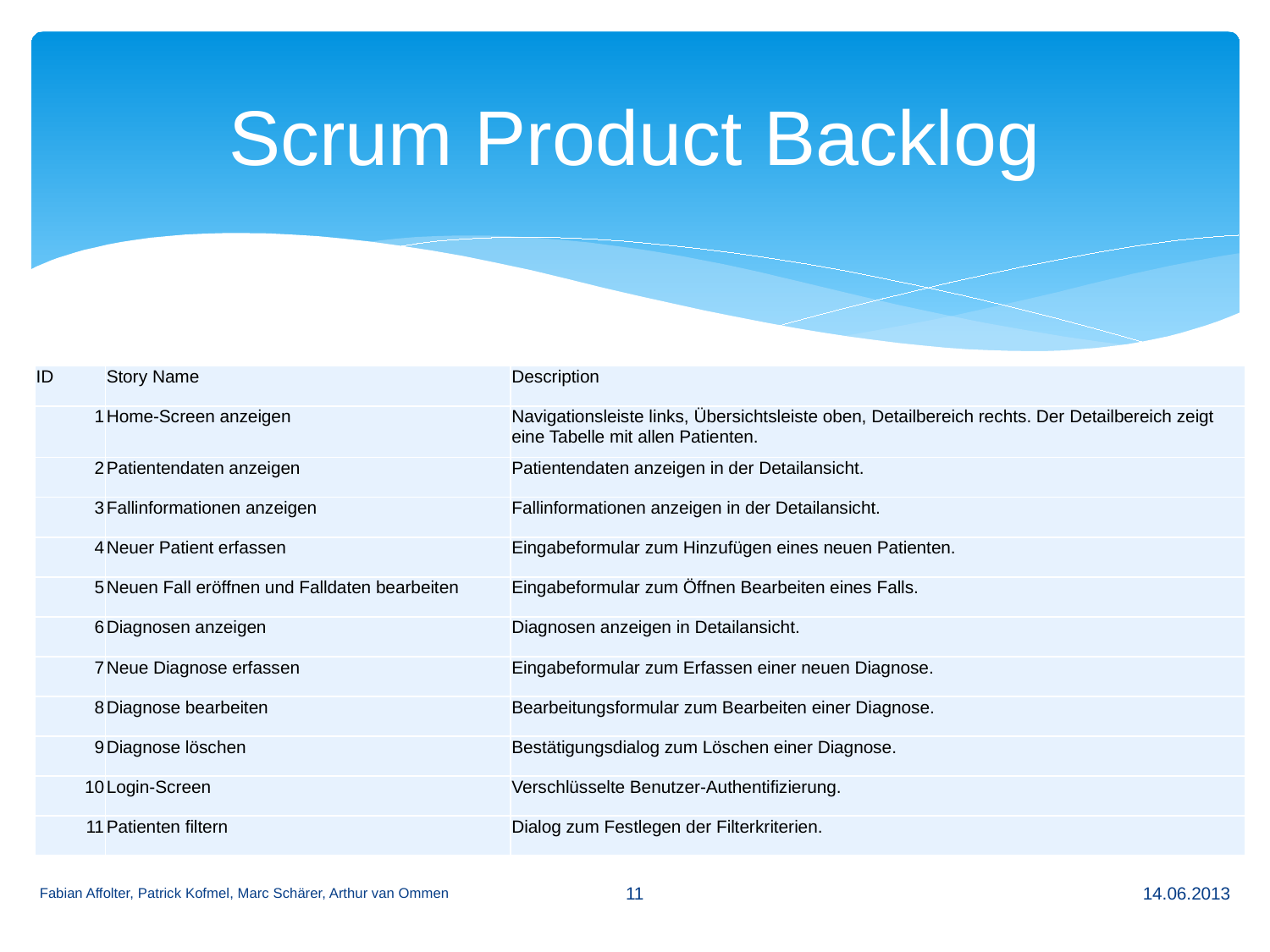

# Scrum Product Backlog
| ID | Story Name | Description |
| --- | --- | --- |
| 1 | Home-Screen anzeigen | Navigationsleiste links, Übersichtsleiste oben, Detailbereich rechts. Der Detailbereich zeigt eine Tabelle mit allen Patienten. |
| 2 | Patientendaten anzeigen | Patientendaten anzeigen in der Detailansicht. |
| 3 | Fallinformationen anzeigen | Fallinformationen anzeigen in der Detailansicht. |
| 4 | Neuer Patient erfassen | Eingabeformular zum Hinzufügen eines neuen Patienten. |
| 5 | Neuen Fall eröffnen und Falldaten bearbeiten | Eingabeformular zum Öffnen Bearbeiten eines Falls. |
| 6 | Diagnosen anzeigen | Diagnosen anzeigen in Detailansicht. |
| 7 | Neue Diagnose erfassen | Eingabeformular zum Erfassen einer neuen Diagnose. |
| 8 | Diagnose bearbeiten | Bearbeitungsformular zum Bearbeiten einer Diagnose. |
| 9 | Diagnose löschen | Bestätigungsdialog zum Löschen einer Diagnose. |
| 10 | Login-Screen | Verschlüsselte Benutzer-Authentifizierung. |
| 11 | Patienten filtern | Dialog zum Festlegen der Filterkriterien. |
11
Fabian Affolter, Patrick Kofmel, Marc Schärer, Arthur van Ommen
14.06.2013